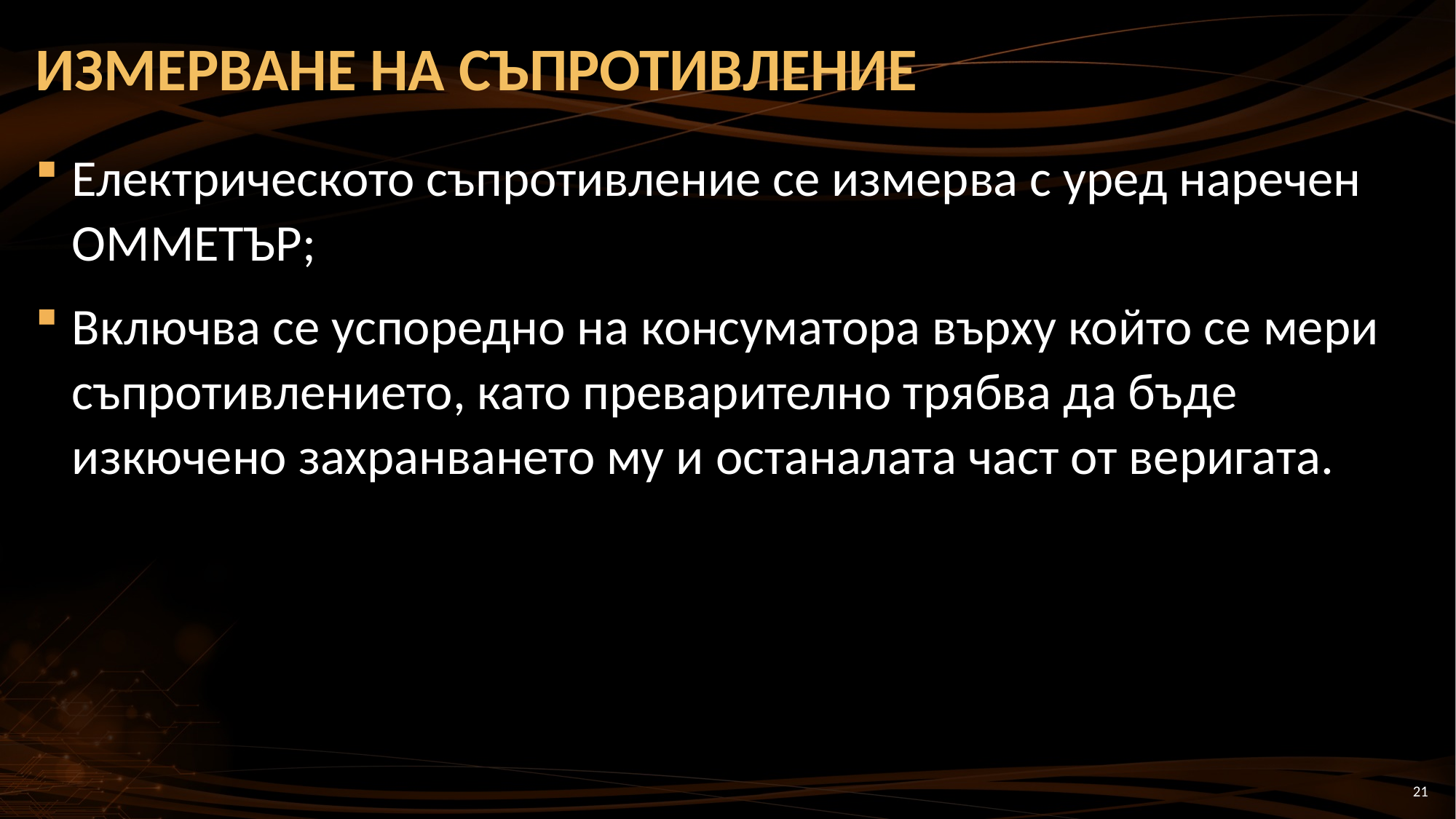

# ИЗМЕРВАНЕ НА СЪПРОТИВЛЕНИЕ
Електрическото съпротивление се измерва с уред наречен ОММЕТЪР;
Включва се успоредно на консуматора върху който се мери съпротивлението, като преварително трябва да бъде изкючено захранването му и останалата част от веригата.

21